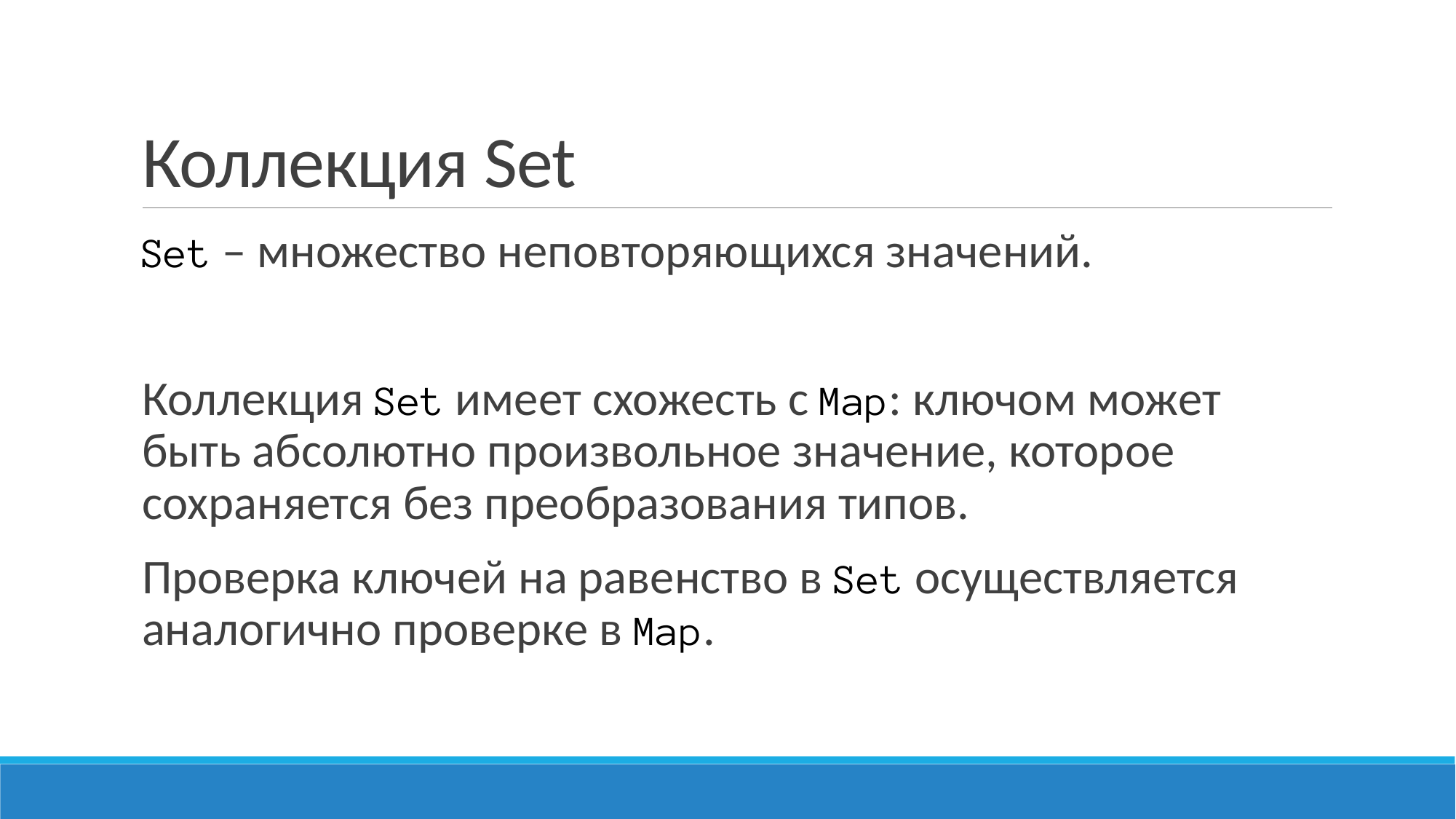

# Коллекция Set
Set – множество неповторяющихся значений.

Коллекция Set имеет схожесть с Map: ключом может быть абсолютно произвольное значение, которое сохраняется без преобразования типов.
Проверка ключей на равенство в Set осуществляется аналогично проверке в Map.